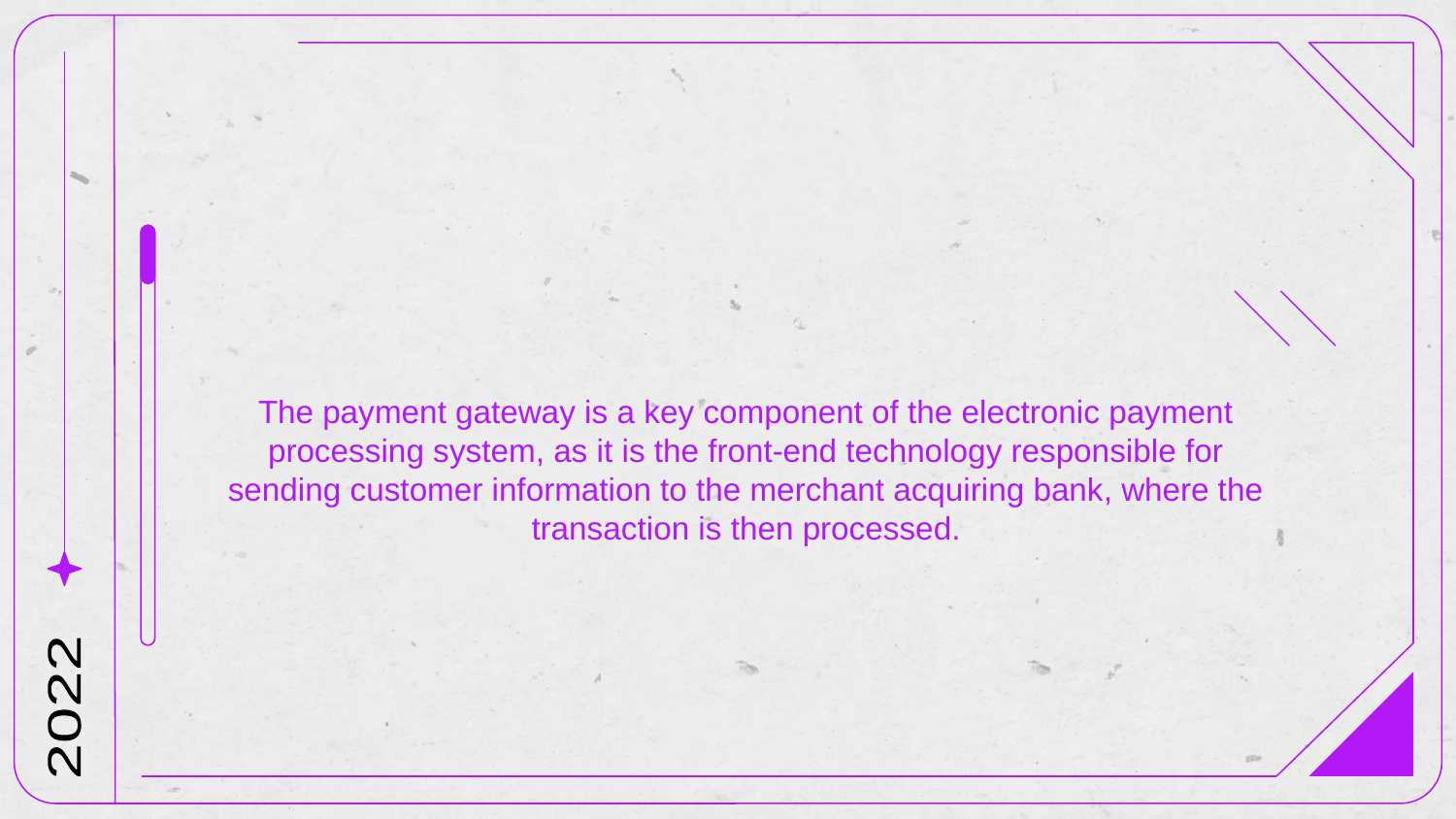

The payment gateway is a key component of the electronic payment processing system, as it is the front-end technology responsible for sending customer information to the merchant acquiring bank, where the transaction is then processed.

2022